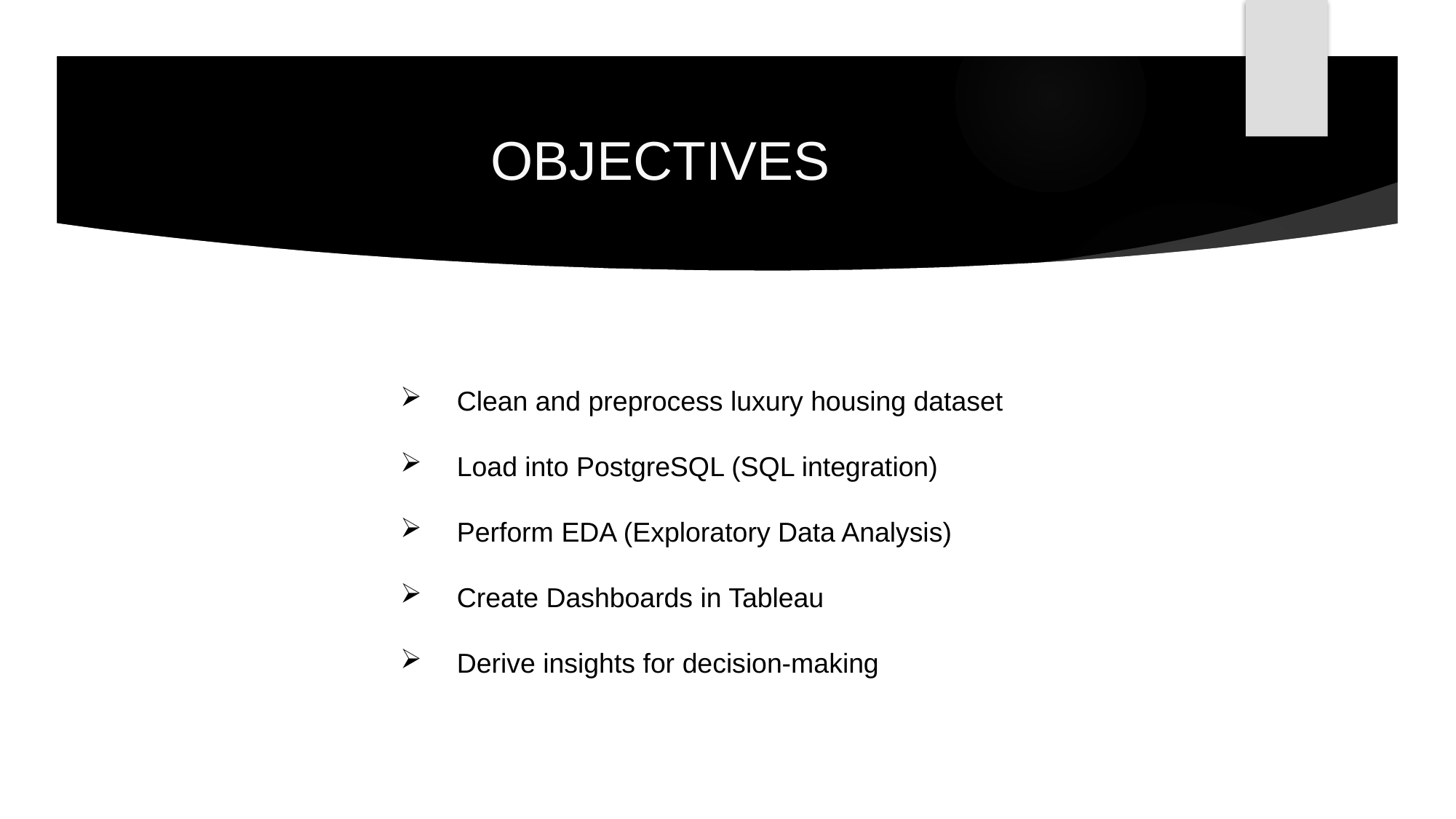

# OBJECTIVES
  Clean and preprocess luxury housing dataset
  Load into PostgreSQL (SQL integration)
  Perform EDA (Exploratory Data Analysis)
  Create Dashboards in Tableau
  Derive insights for decision-making